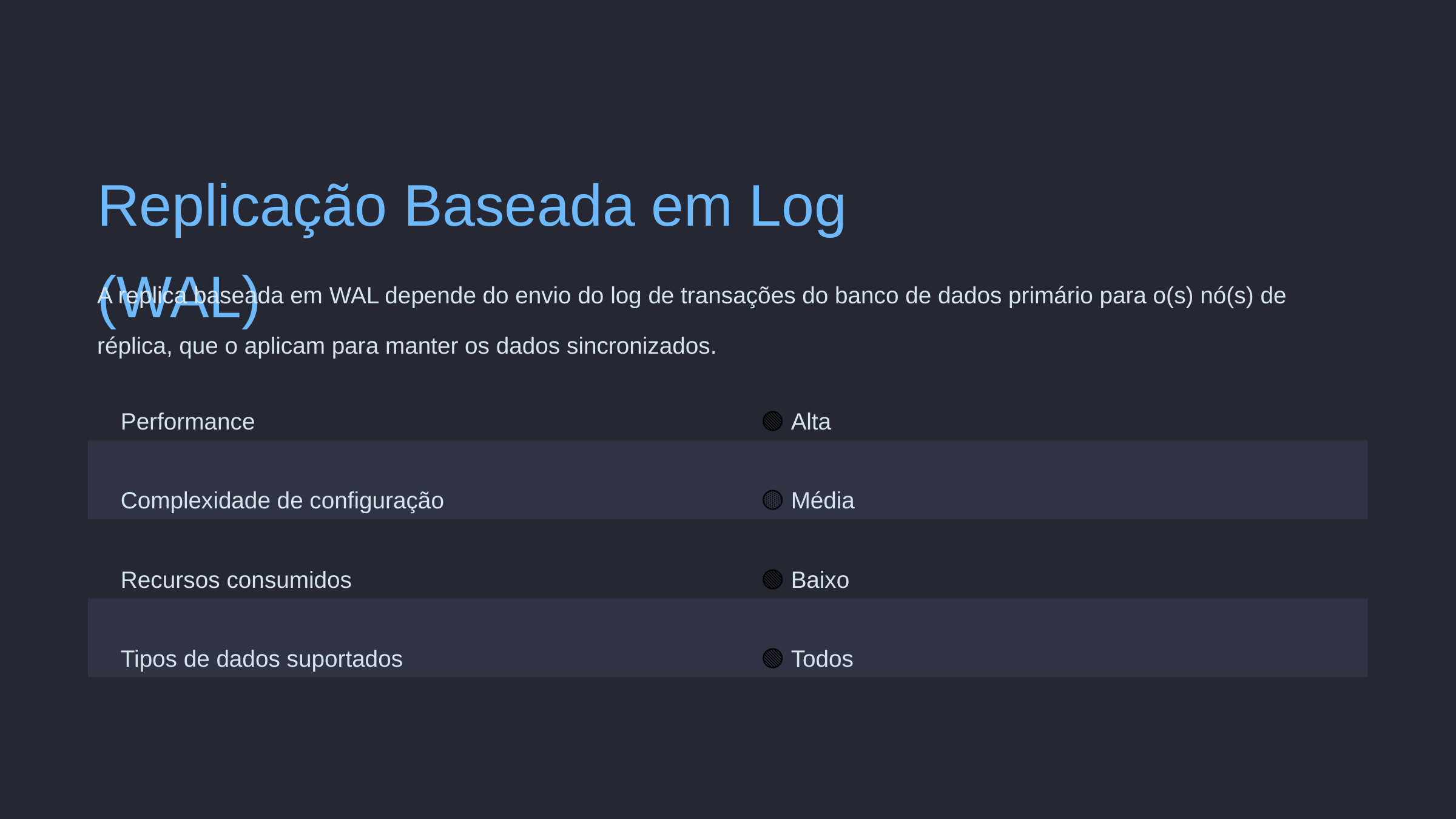

Replicação Baseada em Log (WAL)
A replica baseada em WAL depende do envio do log de transações do banco de dados primário para o(s) nó(s) de réplica, que o aplicam para manter os dados sincronizados.
Performance
🟢 Alta

Complexidade de configuração
🟡 Média
Recursos consumidos
🟢 Baixo

Tipos de dados suportados
🟢 Todos